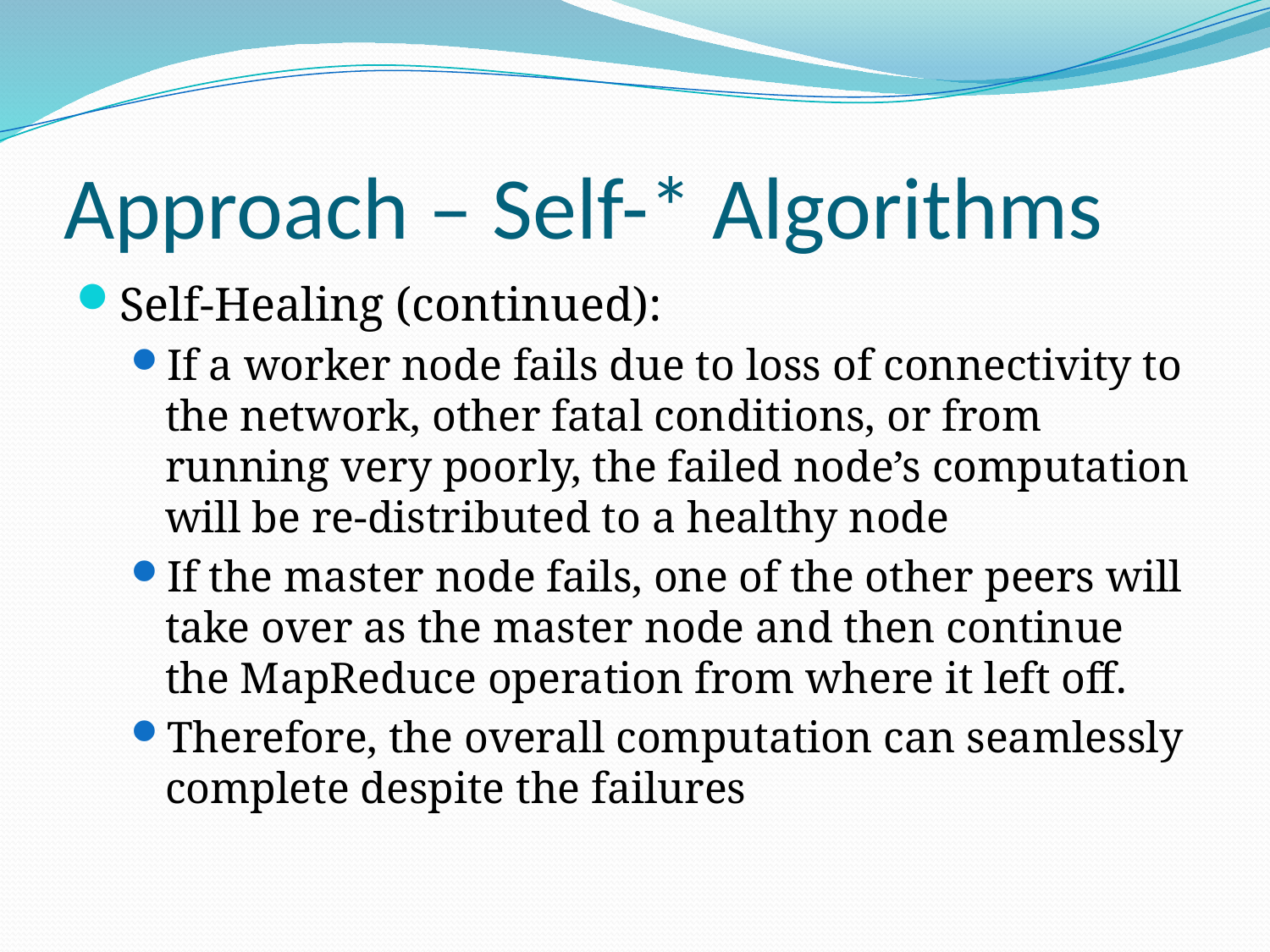

# Approach – Self-* Algorithms
Self-Healing (continued):
If a worker node fails due to loss of connectivity to the network, other fatal conditions, or from running very poorly, the failed node’s computation will be re-distributed to a healthy node
If the master node fails, one of the other peers will take over as the master node and then continue the MapReduce operation from where it left off.
Therefore, the overall computation can seamlessly complete despite the failures